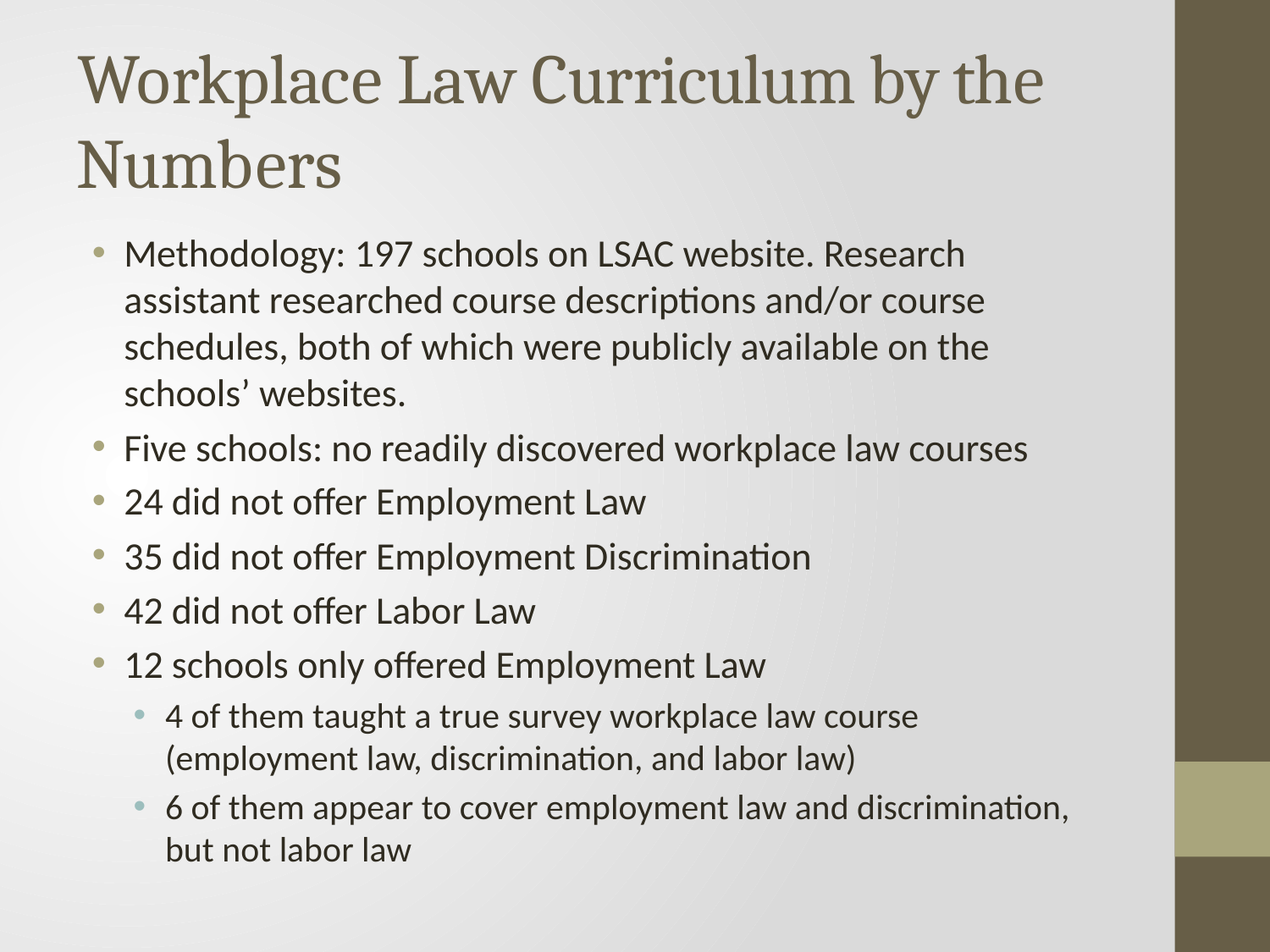

# Workplace Law Curriculum by the Numbers
Methodology: 197 schools on LSAC website. Research assistant researched course descriptions and/or course schedules, both of which were publicly available on the schools’ websites.
Five schools: no readily discovered workplace law courses
24 did not offer Employment Law
35 did not offer Employment Discrimination
42 did not offer Labor Law
12 schools only offered Employment Law
4 of them taught a true survey workplace law course (employment law, discrimination, and labor law)
6 of them appear to cover employment law and discrimination, but not labor law